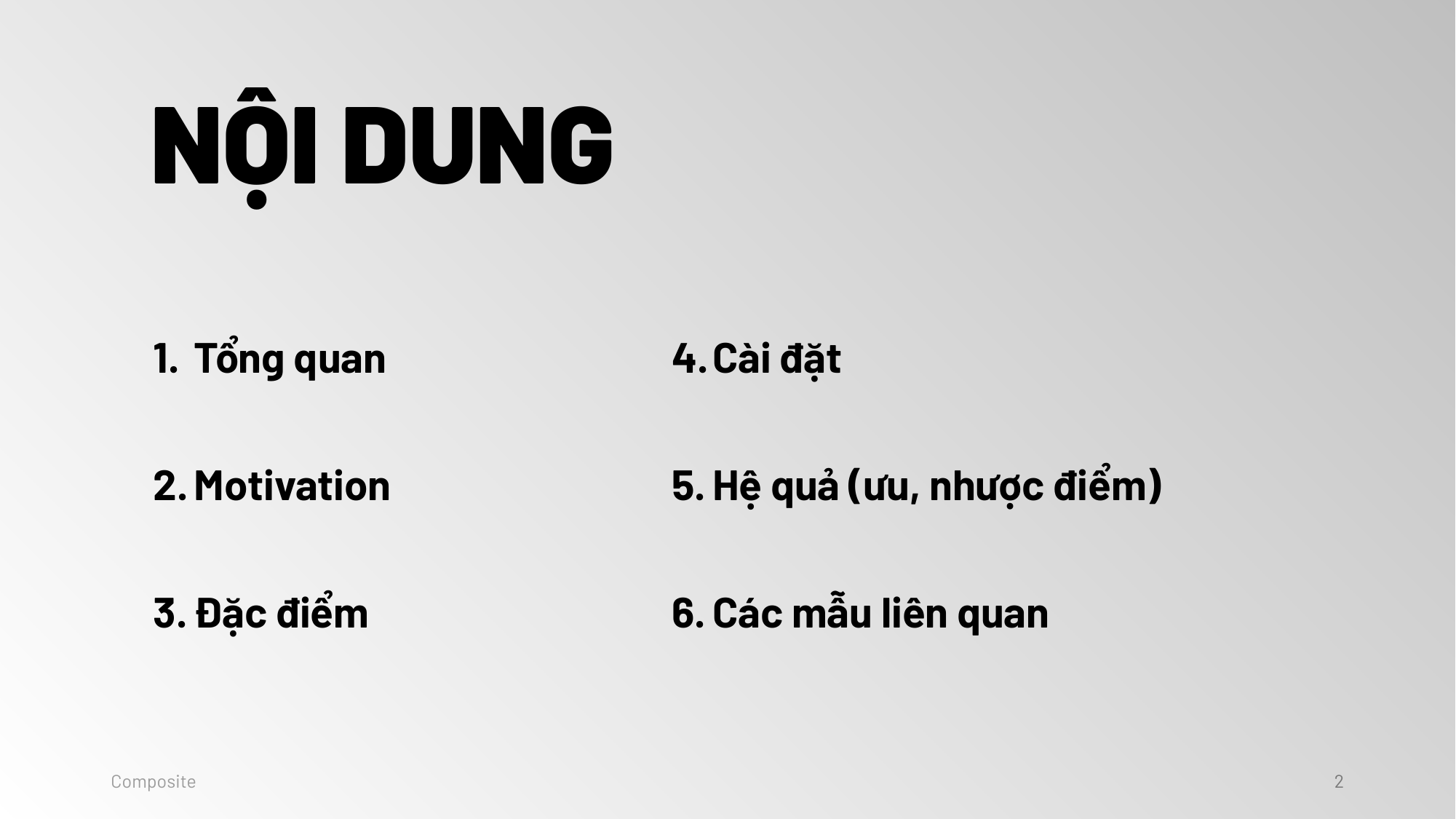

NỘI DUNG
Tổng quan
Motivation
Đặc điểm
Cài đặt
Hệ quả (ưu, nhược điểm)
Các mẫu liên quan
Composite
2